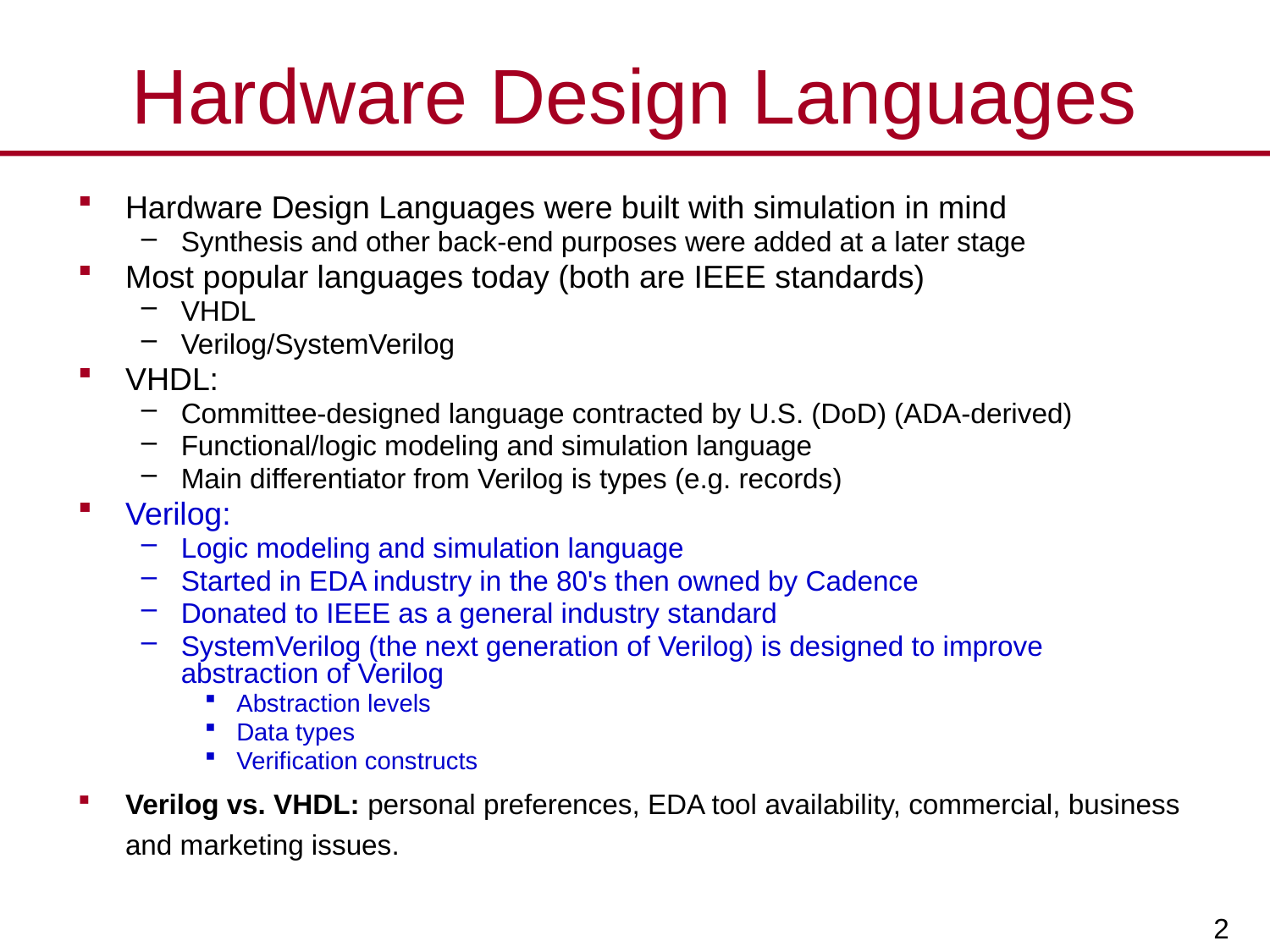

# Hardware Design Languages
Hardware Design Languages were built with simulation in mind
Synthesis and other back-end purposes were added at a later stage
Most popular languages today (both are IEEE standards)
VHDL
Verilog/SystemVerilog
VHDL:
Committee-designed language contracted by U.S. (DoD) (ADA-derived)
Functional/logic modeling and simulation language
Main differentiator from Verilog is types (e.g. records)
Verilog:
Logic modeling and simulation language
Started in EDA industry in the 80's then owned by Cadence
Donated to IEEE as a general industry standard
SystemVerilog (the next generation of Verilog) is designed to improve abstraction of Verilog
Abstraction levels
Data types
Verification constructs
Verilog vs. VHDL: personal preferences, EDA tool availability, commercial, business and marketing issues.